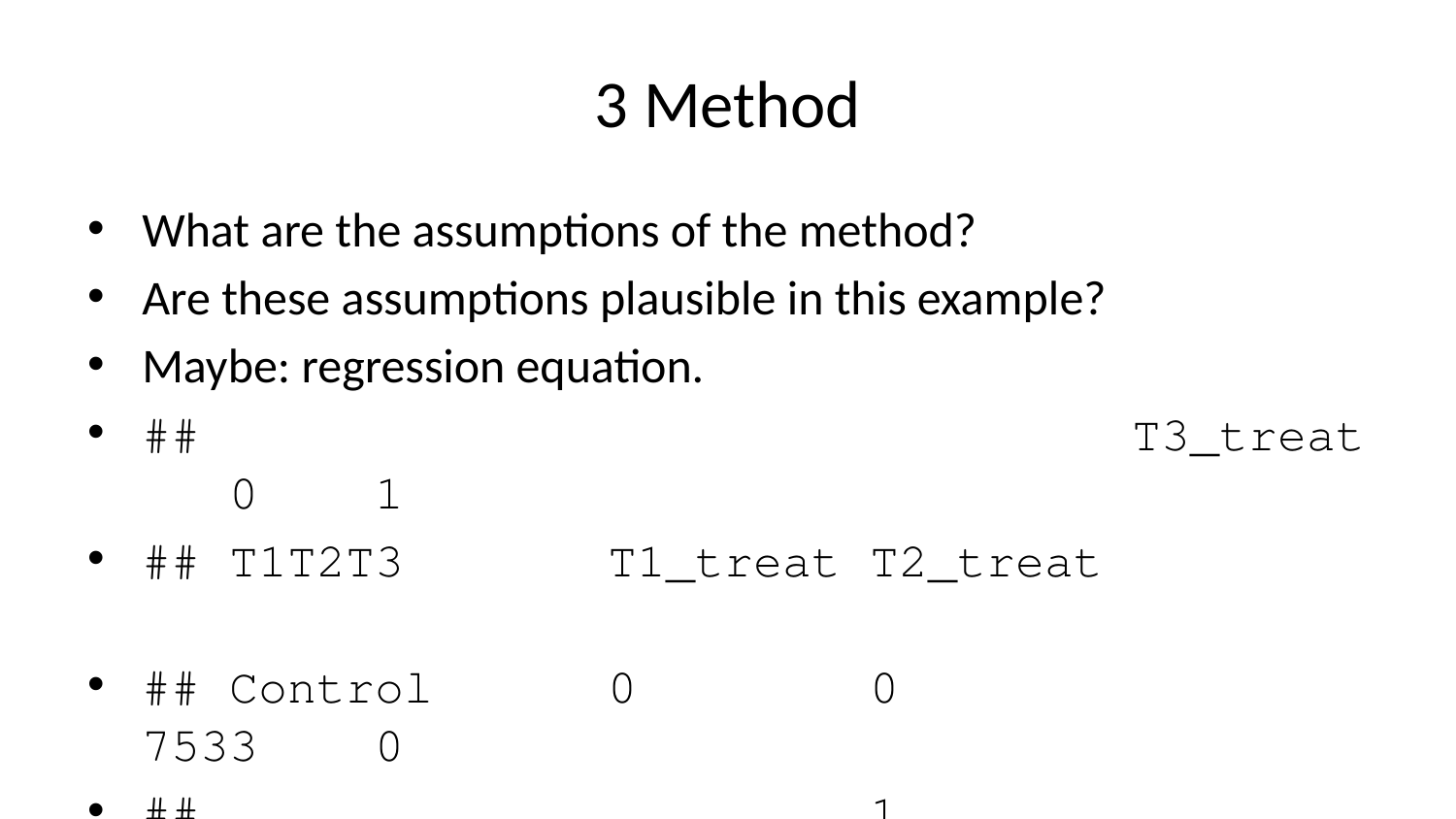

# 3 Method
What are the assumptions of the method?
Are these assumptions plausible in this example?
Maybe: regression equation.
##                                T3_treat    0    1
## T1T2T3       T1_treat T2_treat
## Control      0        0                 7533    0
##                       1                    0    0
##              1        0                    0    0
##                       1                    0    0
## Basic (T1)   0        0                    0    0
##                       1                    0    0
##              1        0                 5135    0
##                       1                    0    0
## Savings (T2) 0        0                    0    0
##                       1                 3424    0
##              1        0                    0    0
##                       1                    0    0
## Tertiary (T3 0        0                    0 1133
##                       1                    0    0
##              1        0                    0    0
##                       1                    0    0